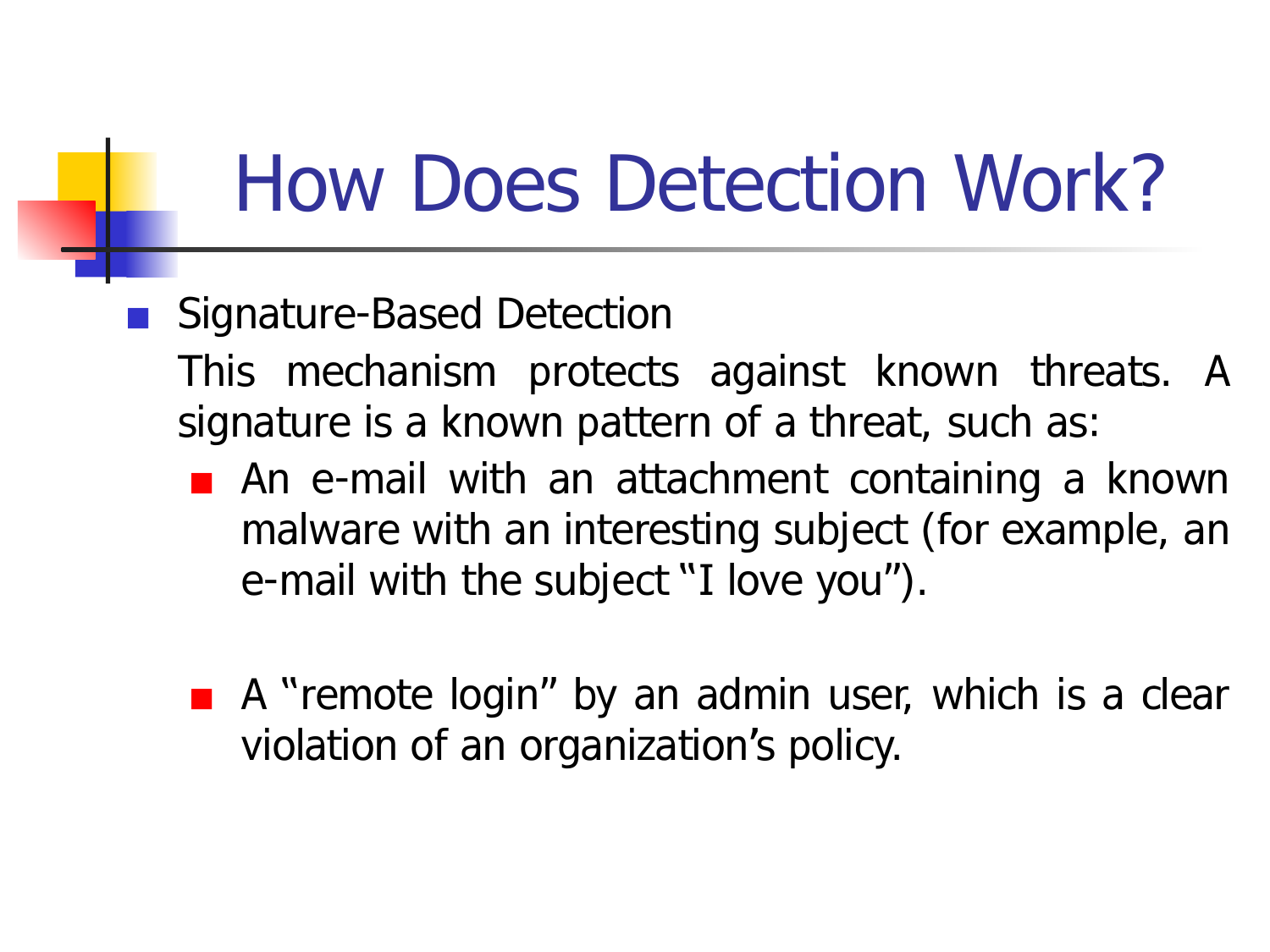

# How Does Detection Work?
Signature-Based Detection
This mechanism protects against known threats. A signature is a known pattern of a threat, such as:
An e-mail with an attachment containing a known malware with an interesting subject (for example, an e-mail with the subject “I love you”).

A “remote login” by an admin user, which is a clear violation of an organization’s policy.